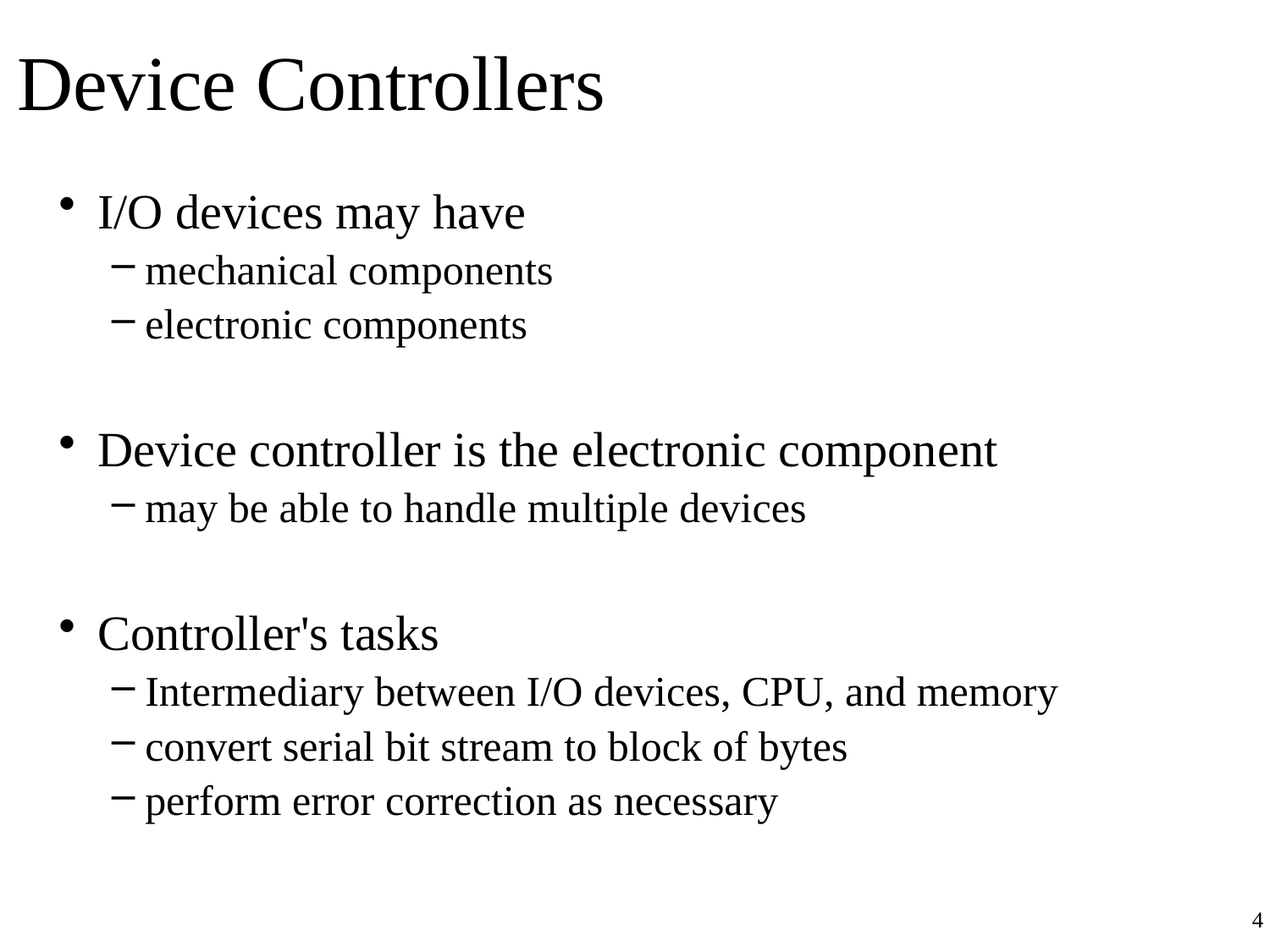

# Device Controllers
I/O devices may have
mechanical components
electronic components

Device controller is the electronic component
may be able to handle multiple devices

Controller's tasks
Intermediary between I/O devices, CPU, and memory
convert serial bit stream to block of bytes
perform error correction as necessary
4